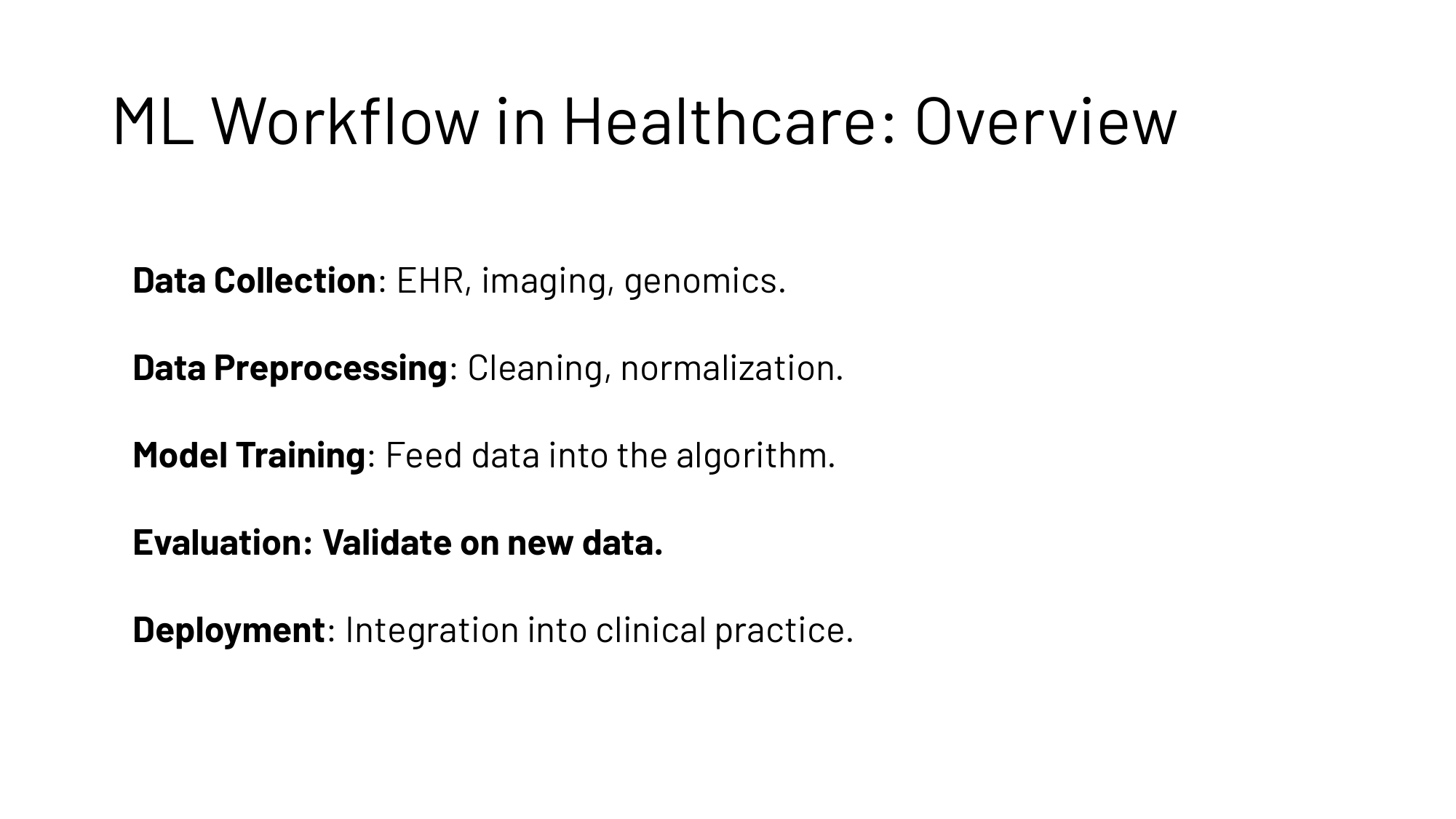

# ML Workflow in Healthcare: Overview
Data Collection: EHR, imaging, genomics.

Data Preprocessing: Cleaning, normalization.

Model Training: Feed data into the algorithm.

Evaluation: Validate on new data.

Deployment: Integration into clinical practice.